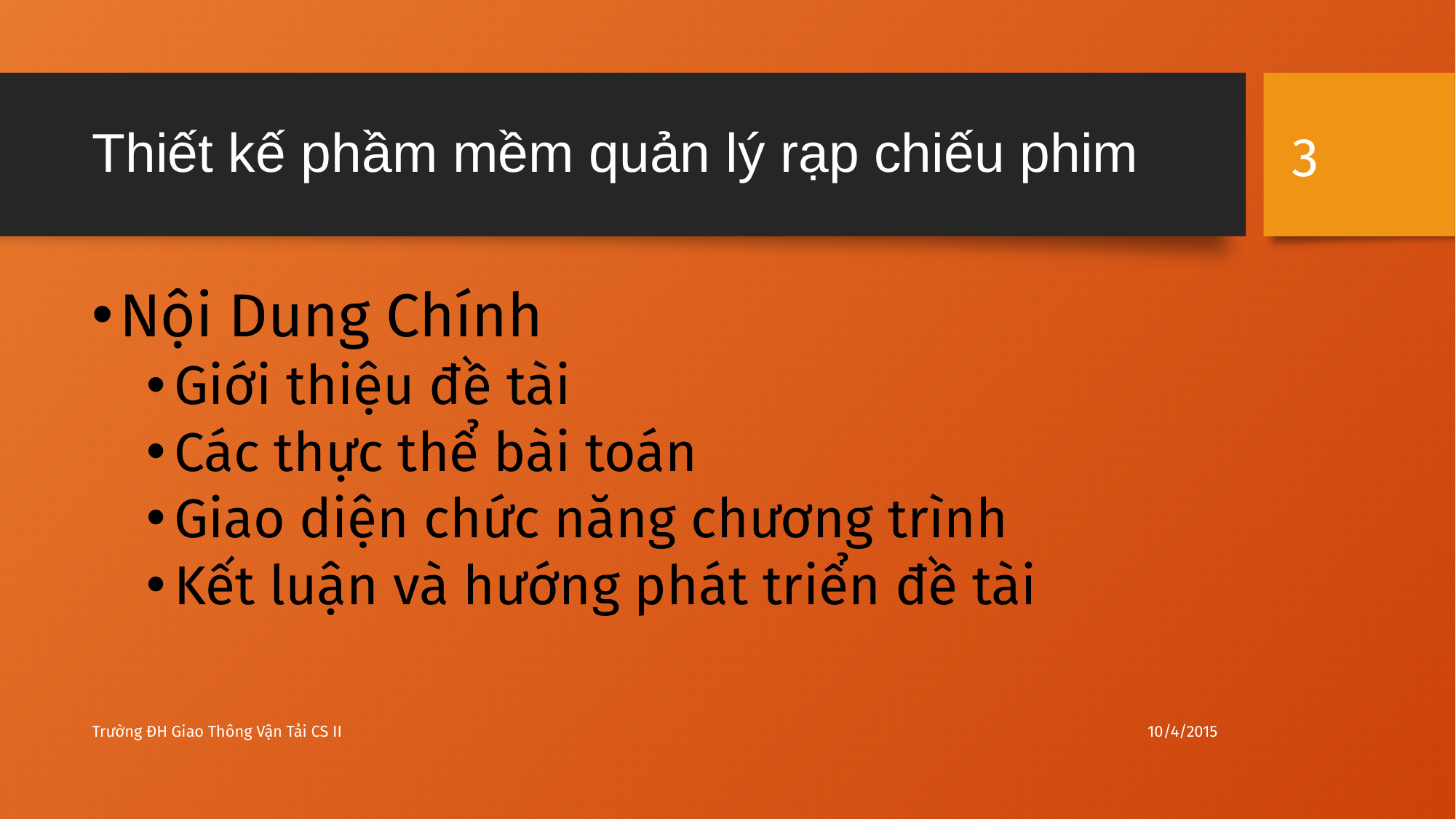

3
# Thiết kế phầm mềm quản lý rạp chiếu phim
Nội Dung Chính
Giới thiệu đề tài
Các thực thể bài toán
Giao diện chức năng chương trình
Kết luận và hướng phát triển đề tài
10/4/2015
Trường ĐH Giao Thông Vận Tải CS II